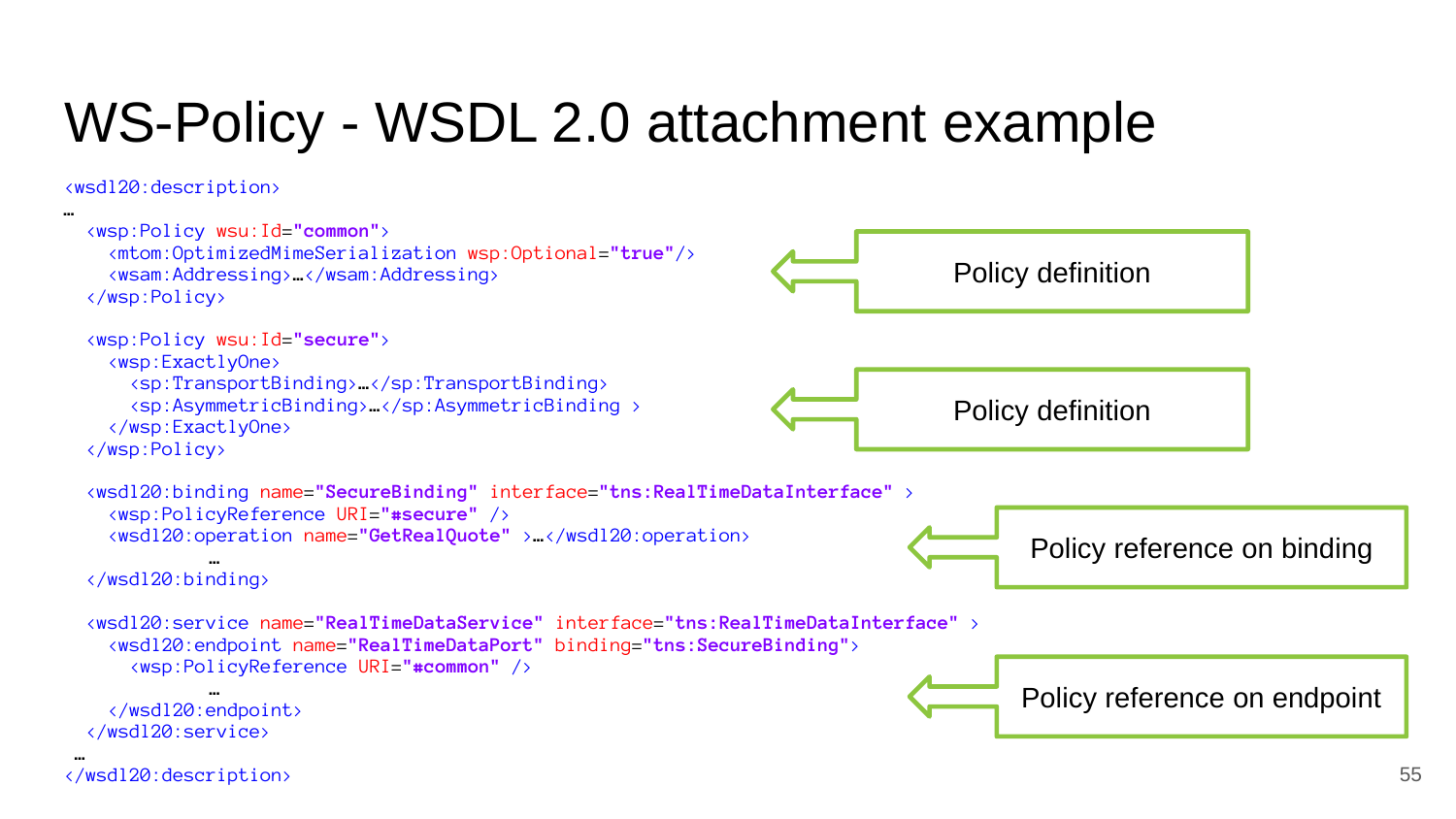

# WS-Policy - WSDL 2.0 attachment example
<wsdl20:description>
…
  <wsp:Policy wsu:Id="common">
    <mtom:OptimizedMimeSerialization wsp:Optional="true"/>
    <wsam:Addressing>…</wsam:Addressing>
  </wsp:Policy>
  <wsp:Policy wsu:Id="secure">
    <wsp:ExactlyOne>
      <sp:TransportBinding>…</sp:TransportBinding>
      <sp:AsymmetricBinding>…</sp:AsymmetricBinding >
    </wsp:ExactlyOne>
  </wsp:Policy>
  <wsdl20:binding name="SecureBinding" interface="tns:RealTimeDataInterface" >
    <wsp:PolicyReference URI="#secure" />
    <wsdl20:operation name="GetRealQuote" >…</wsdl20:operation>
   	…
  </wsdl20:binding>
  <wsdl20:service name="RealTimeDataService" interface="tns:RealTimeDataInterface" >
    <wsdl20:endpoint name="RealTimeDataPort" binding="tns:SecureBinding">
      <wsp:PolicyReference URI="#common" />
     	…
    </wsdl20:endpoint>
  </wsdl20:service>
 …
</wsdl20:description>
Policy definition
Policy definition
Policy reference on binding
Policy reference on endpoint
55